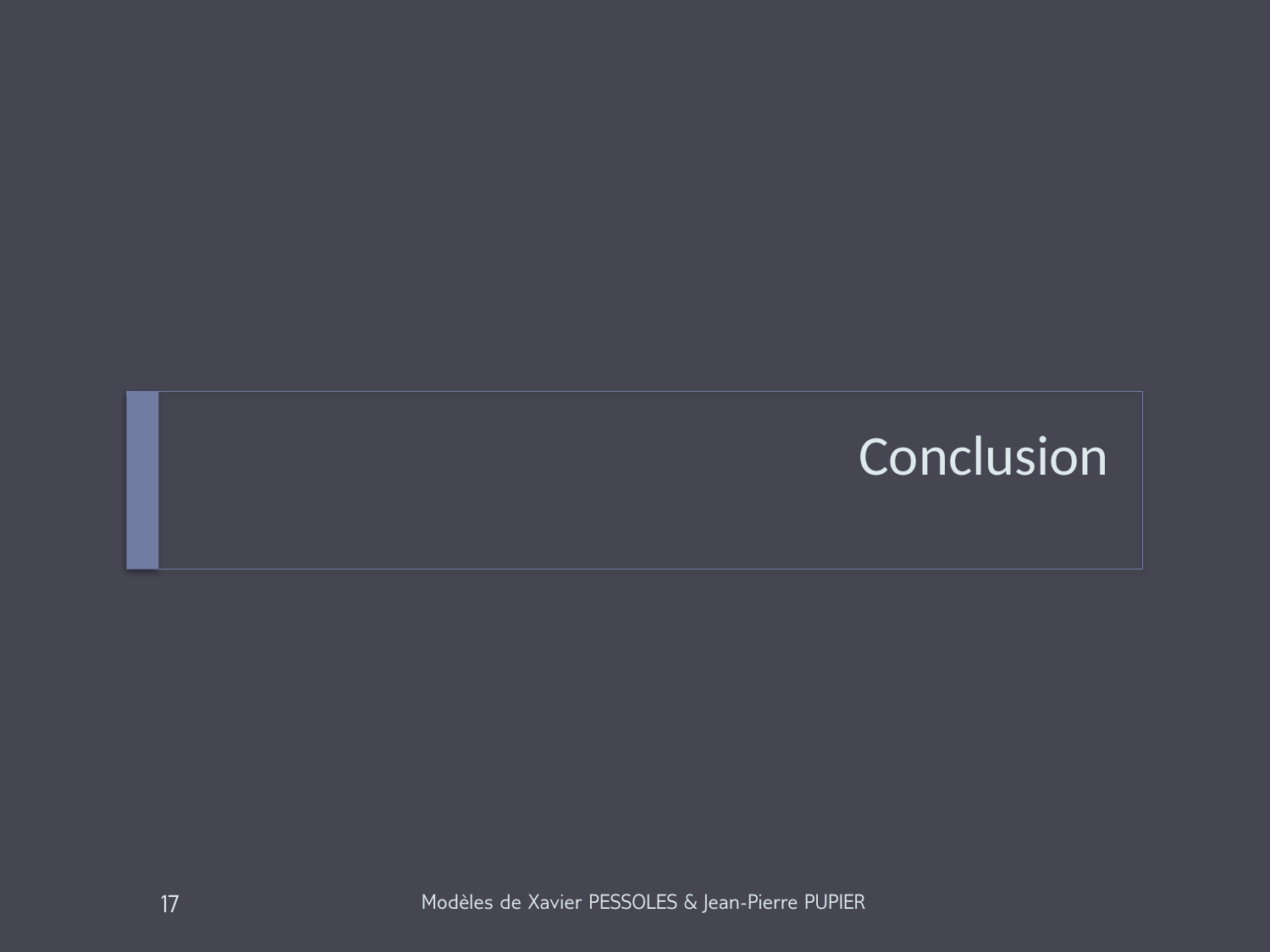

# Conclusion

17
Modèles de Xavier PESSOLES & Jean-Pierre PUPIER